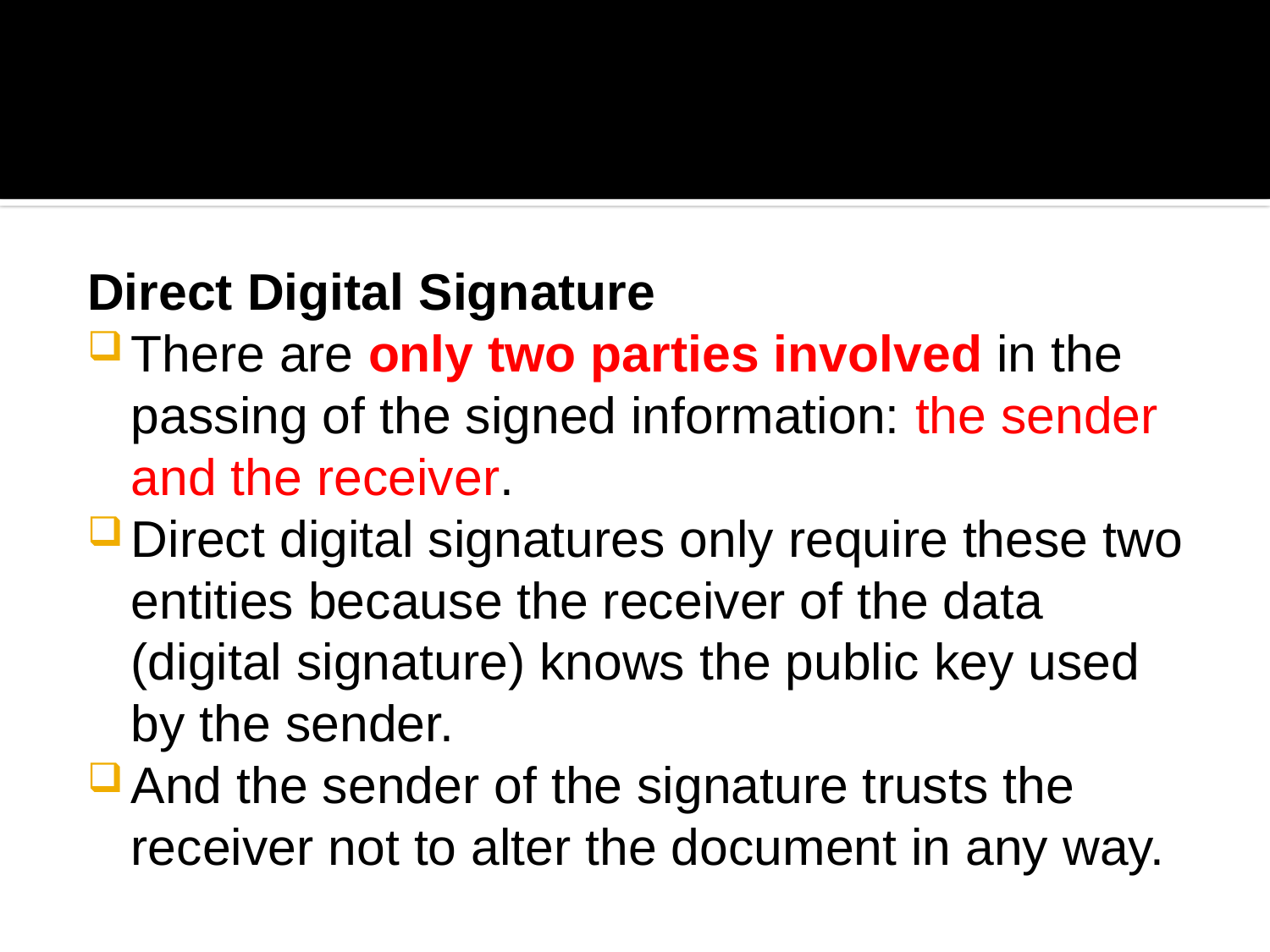

#
Direct Digital Signature
There are only two parties involved in the passing of the signed information: the sender and the receiver.
Direct digital signatures only require these two entities because the receiver of the data (digital signature) knows the public key used by the sender.
And the sender of the signature trusts the receiver not to alter the document in any way.